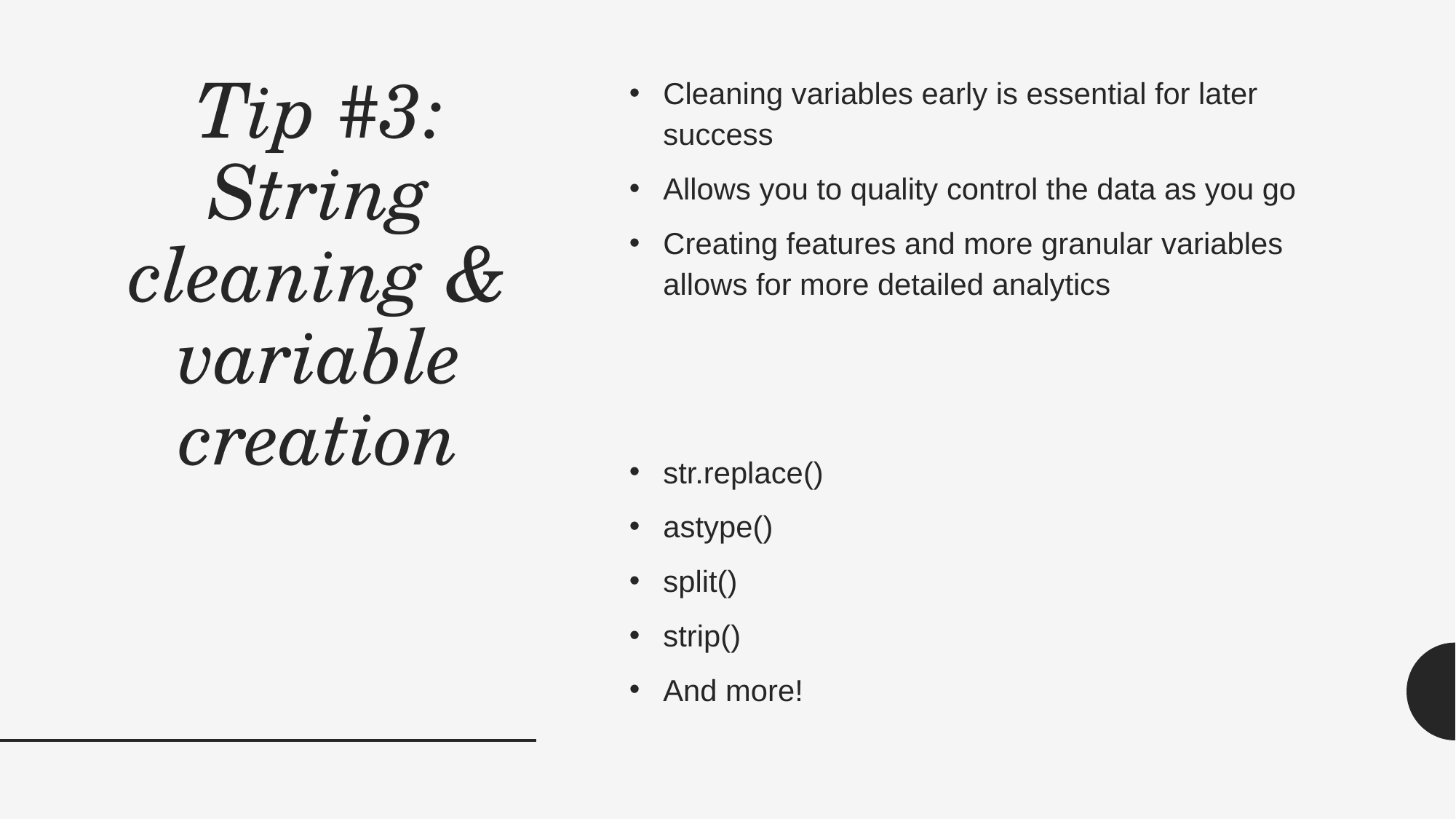

Cleaning variables early is essential for later success
Allows you to quality control the data as you go
Creating features and more granular variables allows for more detailed analytics

# Tip #3: String cleaning & variable creation
str.replace()
astype()
split()
strip()
And more!